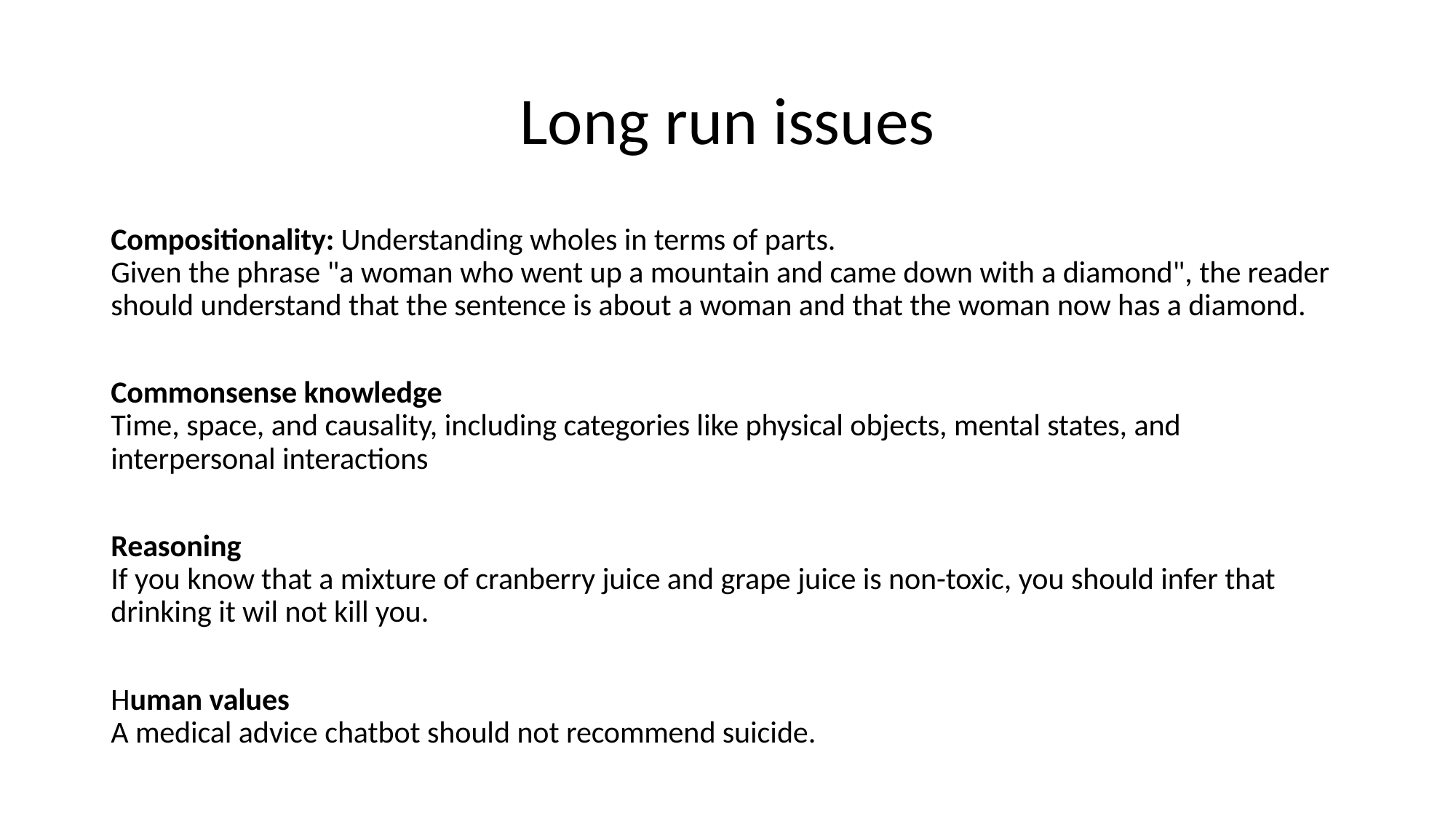

# Long run issues
Compositionality: Understanding wholes in terms of parts.
Given the phrase "a woman who went up a mountain and came down with a diamond", the reader should understand that the sentence is about a woman and that the woman now has a diamond.

Commonsense knowledge
Time, space, and causality, including categories like physical objects, mental states, and interpersonal interactions

Reasoning
If you know that a mixture of cranberry juice and grape juice is non-toxic, you should infer that drinking it wil not kill you.

Human values
A medical advice chatbot should not recommend suicide.